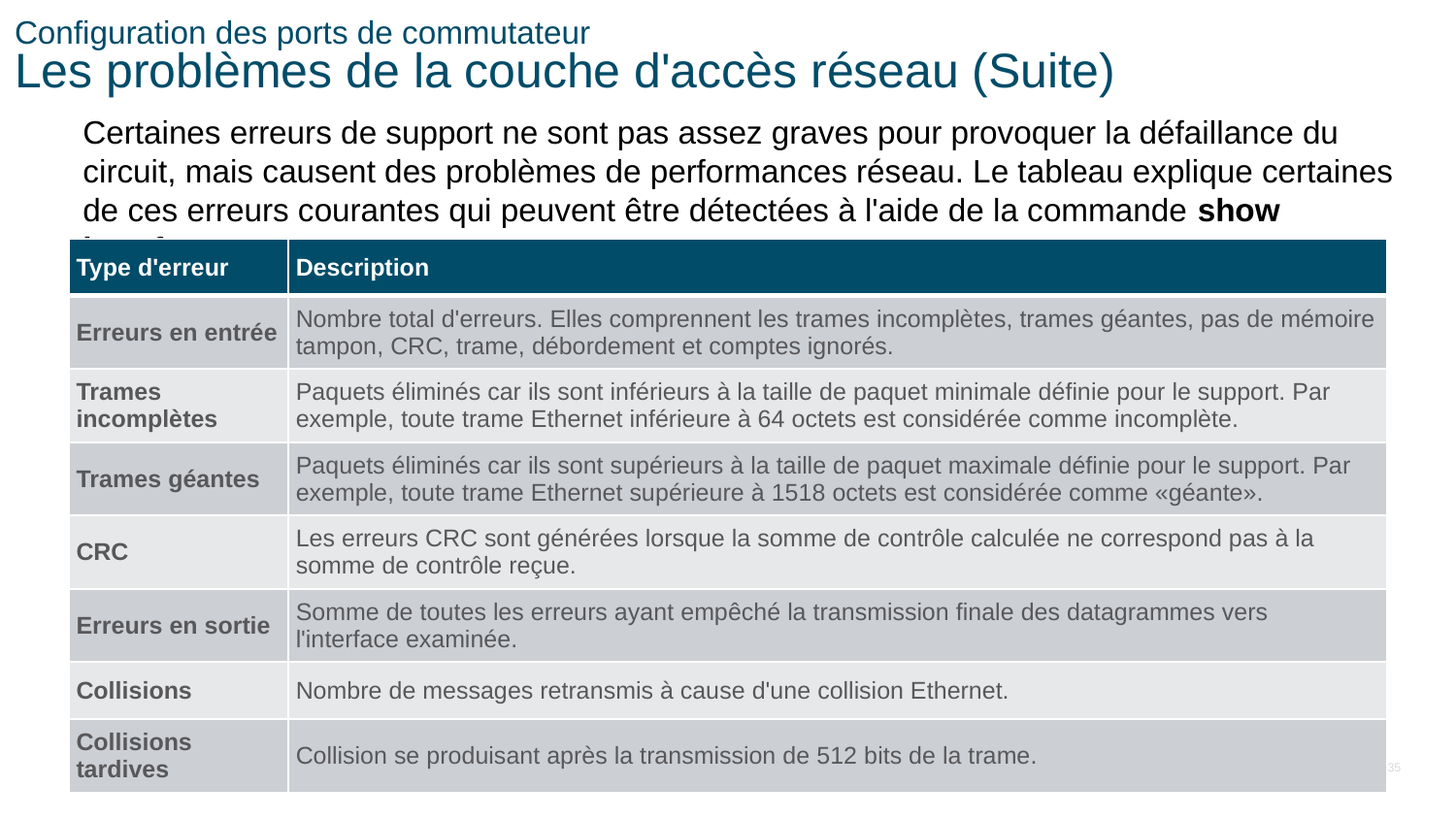

# Configuration des ports de commutateur Les problèmes de la couche d'accès réseau (Suite)
Certaines erreurs de support ne sont pas assez graves pour provoquer la défaillance du circuit, mais causent des problèmes de performances réseau. Le tableau explique certaines de ces erreurs courantes qui peuvent être détectées à l'aide de la commande show interfaces .
| Type d'erreur | Description |
| --- | --- |
| Erreurs en entrée | Nombre total d'erreurs. Elles comprennent les trames incomplètes, trames géantes, pas de mémoire tampon, CRC, trame, débordement et comptes ignorés. |
| Trames incomplètes | Paquets éliminés car ils sont inférieurs à la taille de paquet minimale définie pour le support. Par exemple, toute trame Ethernet inférieure à 64 octets est considérée comme incomplète. |
| Trames géantes | Paquets éliminés car ils sont supérieurs à la taille de paquet maximale définie pour le support. Par exemple, toute trame Ethernet supérieure à 1518 octets est considérée comme «géante». |
| CRC | Les erreurs CRC sont générées lorsque la somme de contrôle calculée ne correspond pas à la somme de contrôle reçue. |
| Erreurs en sortie | Somme de toutes les erreurs ayant empêché la transmission finale des datagrammes vers l'interface examinée. |
| Collisions | Nombre de messages retransmis à cause d'une collision Ethernet. |
| Collisions tardives | Collision se produisant après la transmission de 512 bits de la trame. |